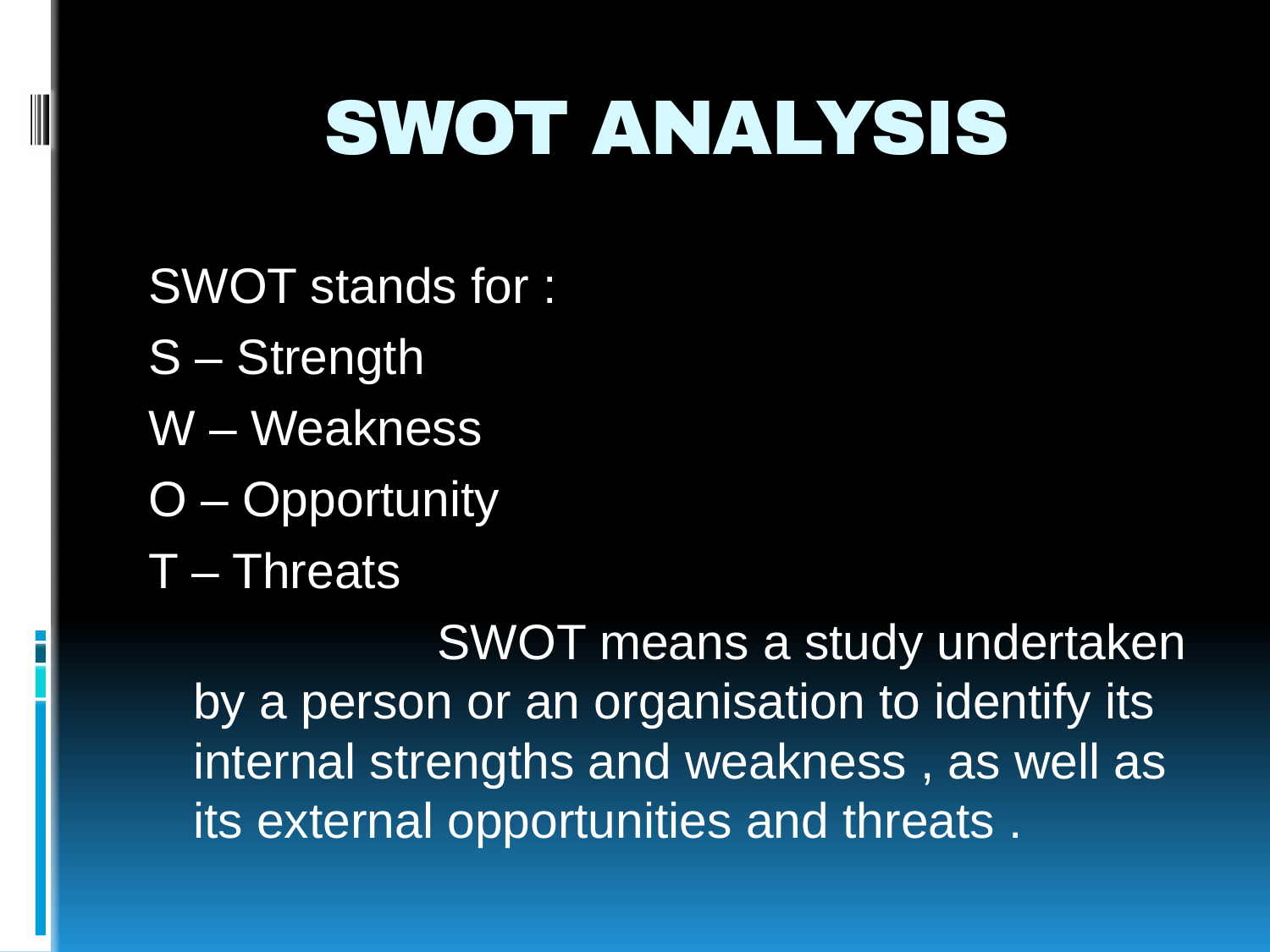

# SWOT ANALYSIS
SWOT stands for :
S – Strength
W – Weakness
O – Opportunity
T – Threats
                     SWOT means a study undertaken by a person or an organisation to identify its internal strengths and weakness , as well as its external opportunities and threats .